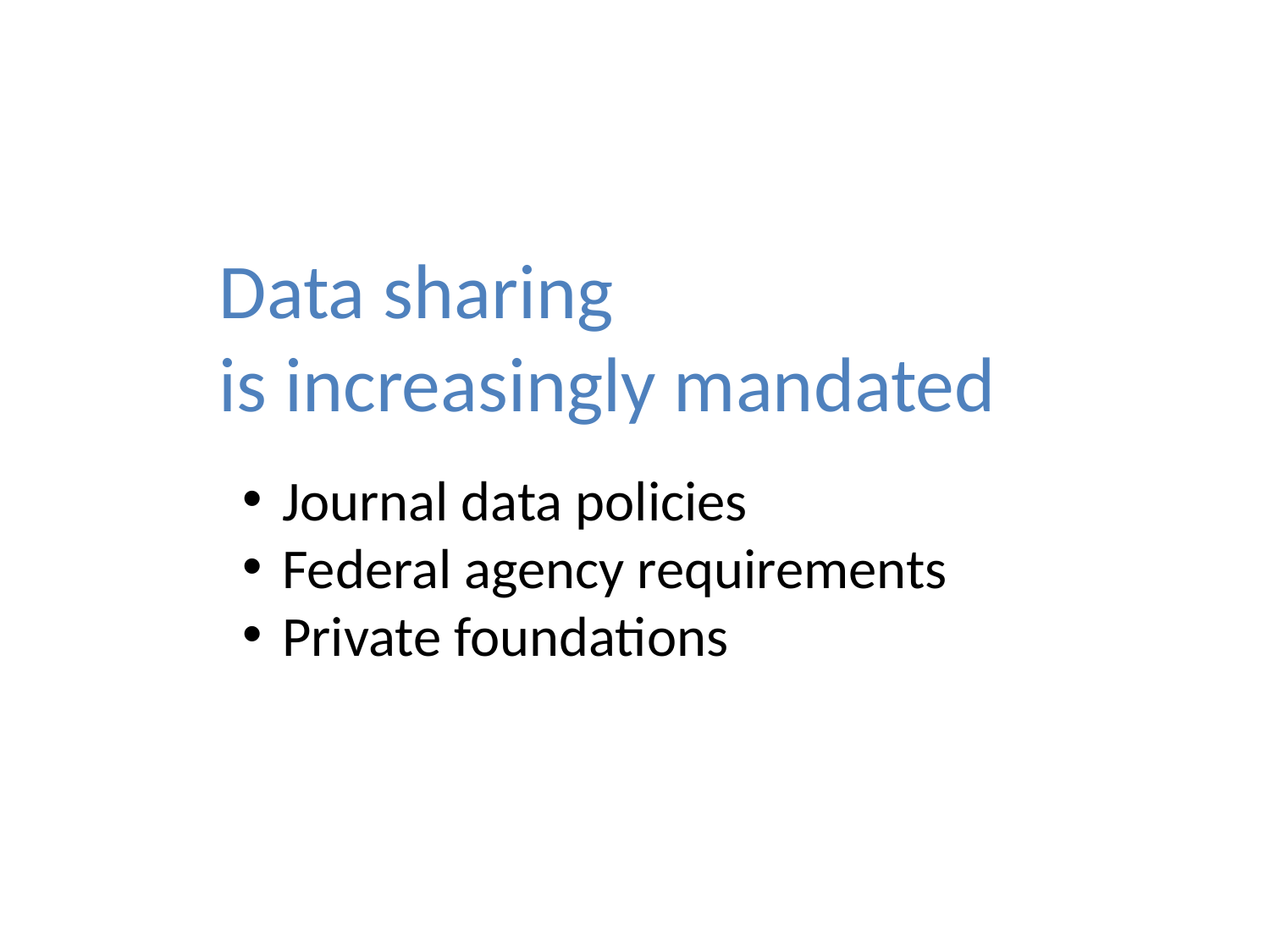

Data sharing
is increasingly mandated
Journal data policies
Federal agency requirements
Private foundations